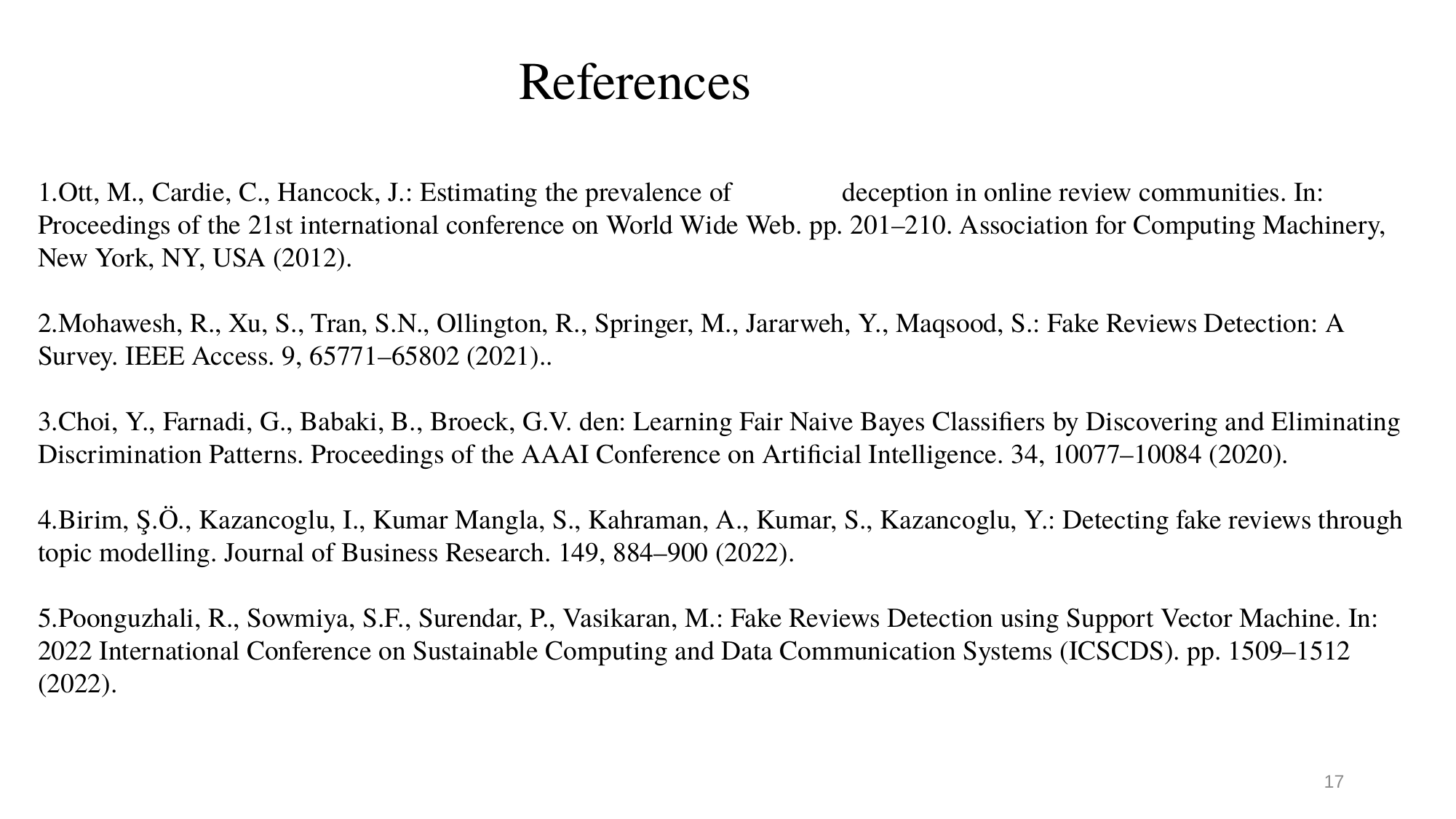

References
1.Ott, M., Cardie, C., Hancock, J.: Estimating the prevalence of                deception in online review communities. In: Proceedings of the 21st international conference on World Wide Web. pp. 201–210. Association for Computing Machinery, New York, NY, USA (2012).

2.Mohawesh, R., Xu, S., Tran, S.N., Ollington, R., Springer, M., Jararweh, Y., Maqsood, S.: Fake Reviews Detection: A Survey. IEEE Access. 9, 65771–65802 (2021)..

3.Choi, Y., Farnadi, G., Babaki, B., Broeck, G.V. den: Learning Fair Naive Bayes Classifiers by Discovering and Eliminating Discrimination Patterns. Proceedings of the AAAI Conference on Artificial Intelligence. 34, 10077–10084 (2020).

4.Birim, Ş.Ö., Kazancoglu, I., Kumar Mangla, S., Kahraman, A., Kumar, S., Kazancoglu, Y.: Detecting fake reviews through topic modelling. Journal of Business Research. 149, 884–900 (2022).

5.Poonguzhali, R., Sowmiya, S.F., Surendar, P., Vasikaran, M.: Fake Reviews Detection using Support Vector Machine. In: 2022 International Conference on Sustainable Computing and Data Communication Systems (ICSCDS). pp. 1509–1512 (2022).

17